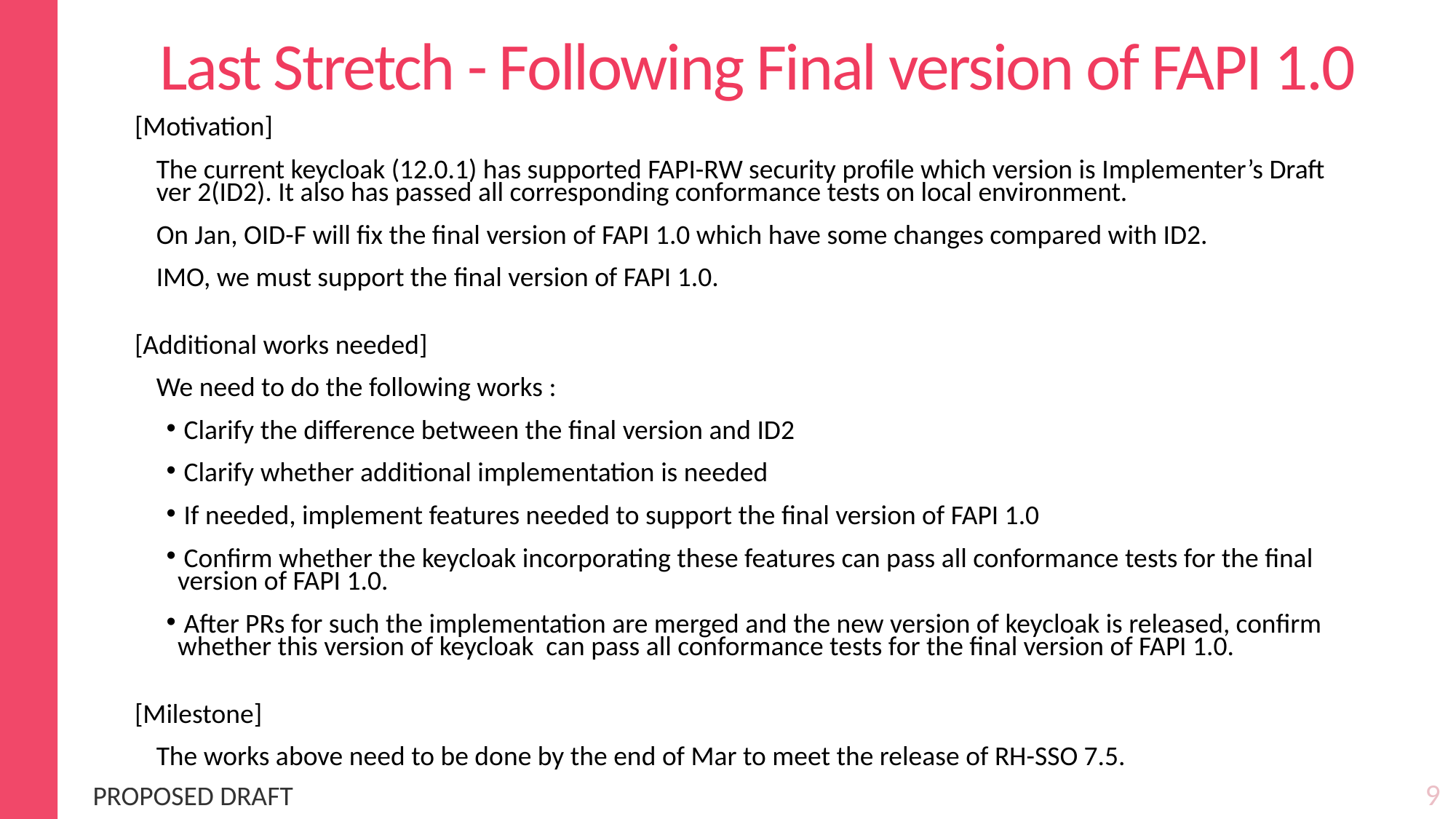

# Last Stretch - Following Final version of FAPI 1.0
[Motivation]
The current keycloak (12.0.1) has supported FAPI-RW security profile which version is Implementer’s Draft ver 2(ID2). It also has passed all corresponding conformance tests on local environment.
On Jan, OID-F will fix the final version of FAPI 1.0 which have some changes compared with ID2.
IMO, we must support the final version of FAPI 1.0.

[Additional works needed]
We need to do the following works :
 Clarify the difference between the final version and ID2
 Clarify whether additional implementation is needed
 If needed, implement features needed to support the final version of FAPI 1.0
 Confirm whether the keycloak incorporating these features can pass all conformance tests for the final version of FAPI 1.0.
 After PRs for such the implementation are merged and the new version of keycloak is released, confirm whether this version of keycloak  can pass all conformance tests for the final version of FAPI 1.0.

[Milestone]
The works above need to be done by the end of Mar to meet the release of RH-SSO 7.5.
9
PROPOSED DRAFT